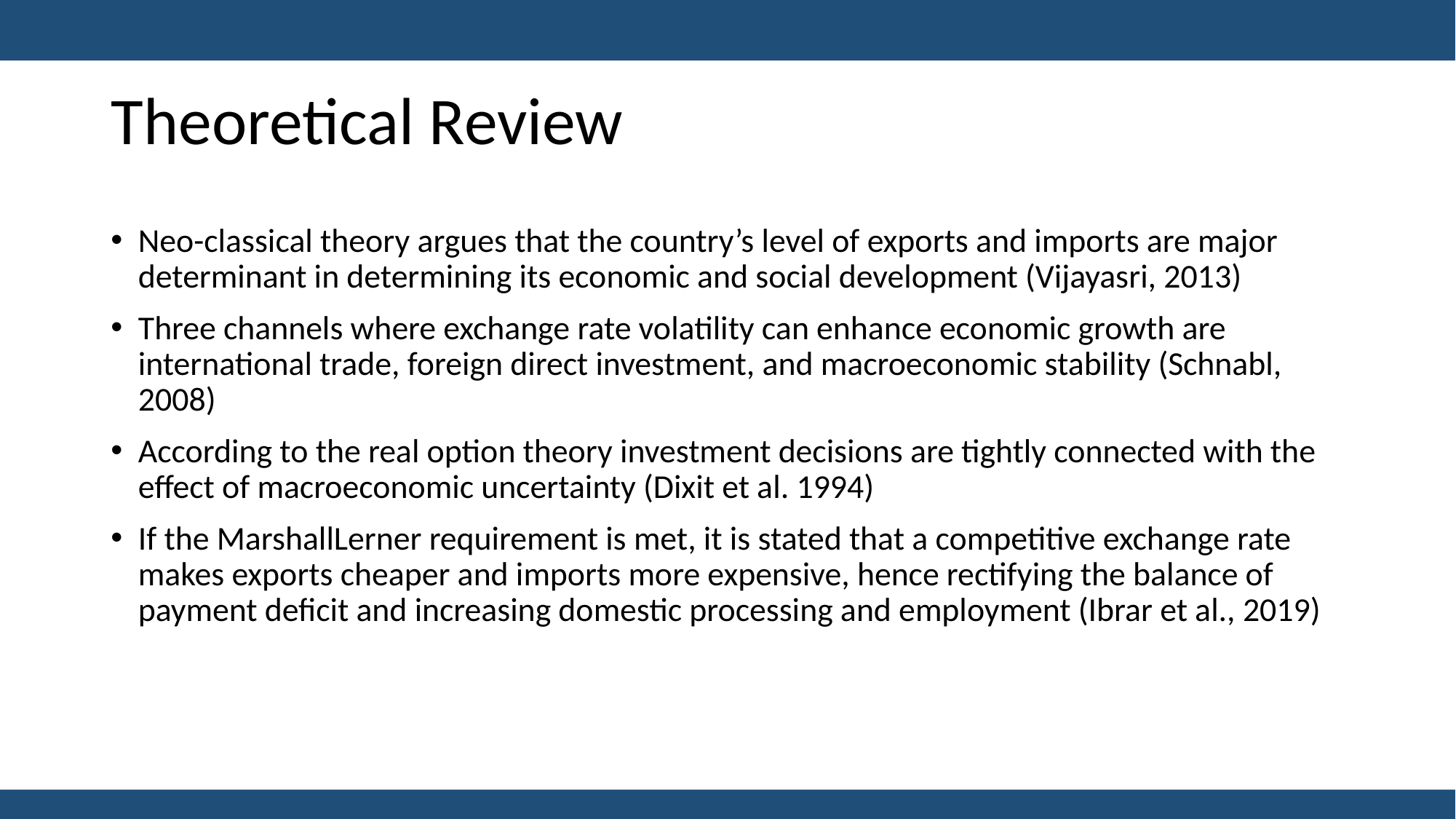

# Theoretical Review
Neo-classical theory argues that the country’s level of exports and imports are major determinant in determining its economic and social development (Vijayasri, 2013)
Three channels where exchange rate volatility can enhance economic growth are international trade, foreign direct investment, and macroeconomic stability (Schnabl, 2008)
According to the real option theory investment decisions are tightly connected with the effect of macroeconomic uncertainty (Dixit et al. 1994)
If the MarshallLerner requirement is met, it is stated that a competitive exchange rate makes exports cheaper and imports more expensive, hence rectifying the balance of payment deficit and increasing domestic processing and employment (Ibrar et al., 2019)